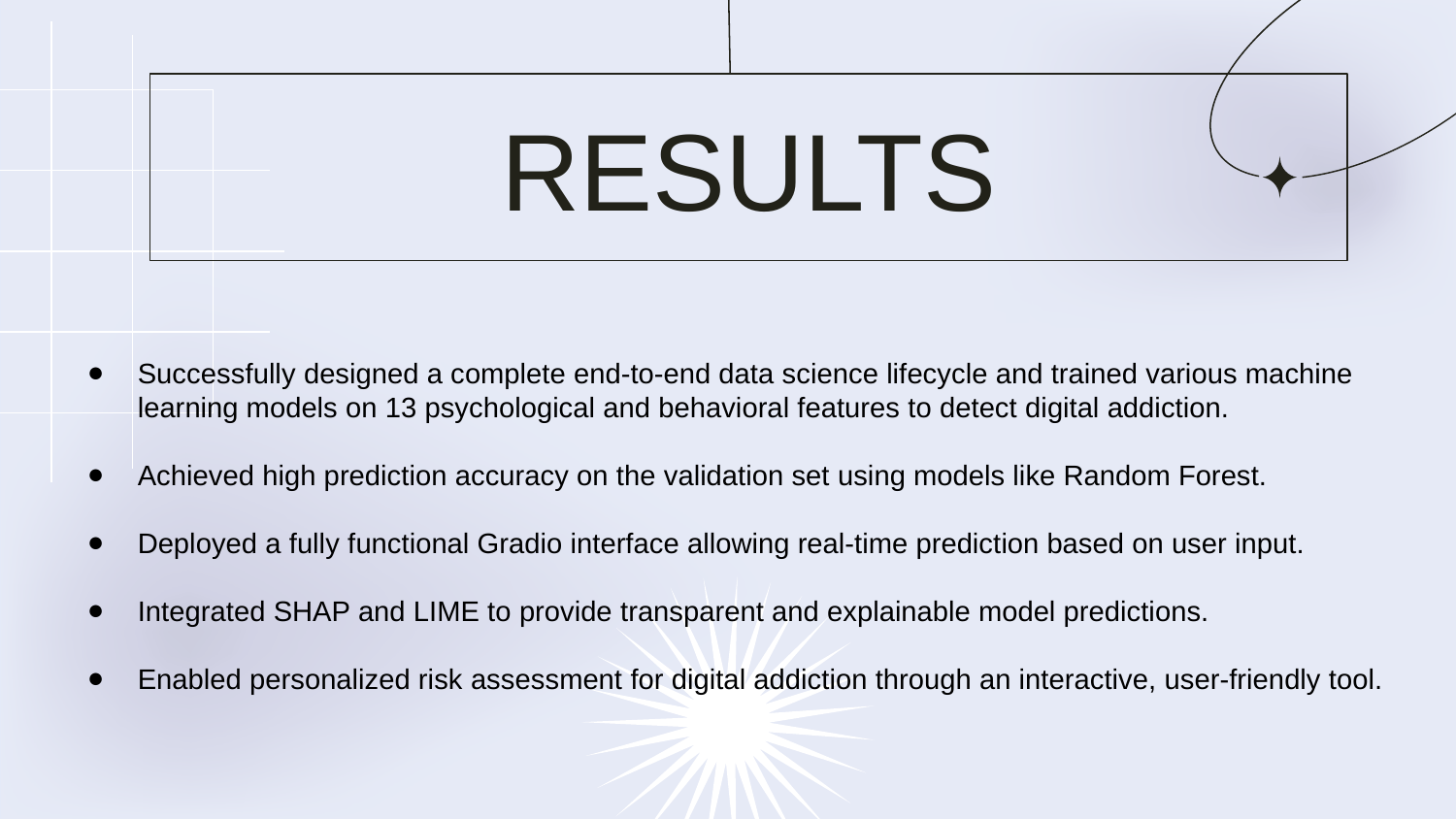

# RESULTS

Successfully designed a complete end-to-end data science lifecycle and trained various machine learning models on 13 psychological and behavioral features to detect digital addiction.
Achieved high prediction accuracy on the validation set using models like Random Forest.
Deployed a fully functional Gradio interface allowing real-time prediction based on user input.
Integrated SHAP and LIME to provide transparent and explainable model predictions.
Enabled personalized risk assessment for digital addiction through an interactive, user-friendly tool.